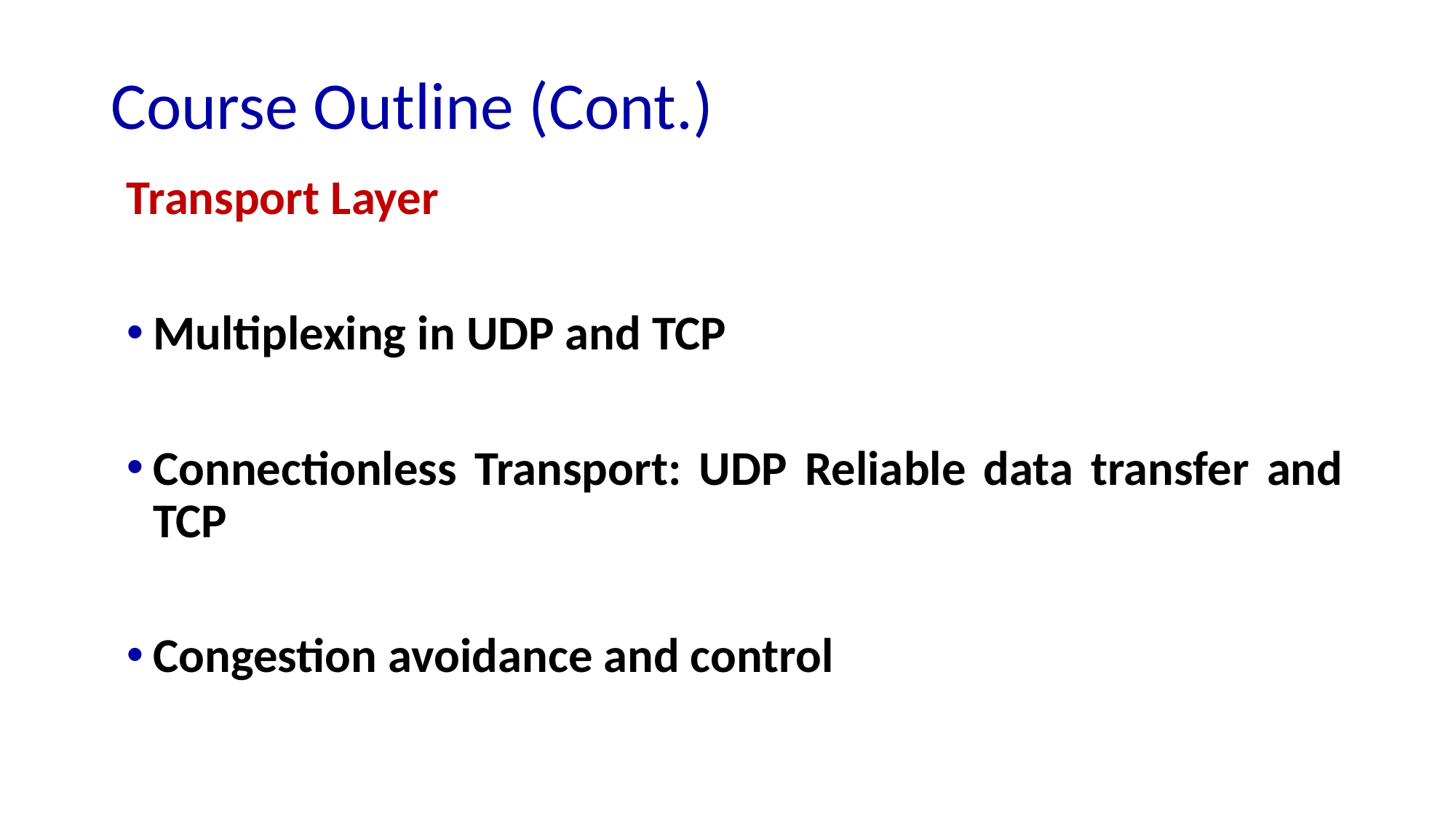

# Course Outline (Cont.)
Transport Layer

Multiplexing in UDP and TCP

Connectionless Transport: UDP Reliable data transfer and TCP

Congestion avoidance and control